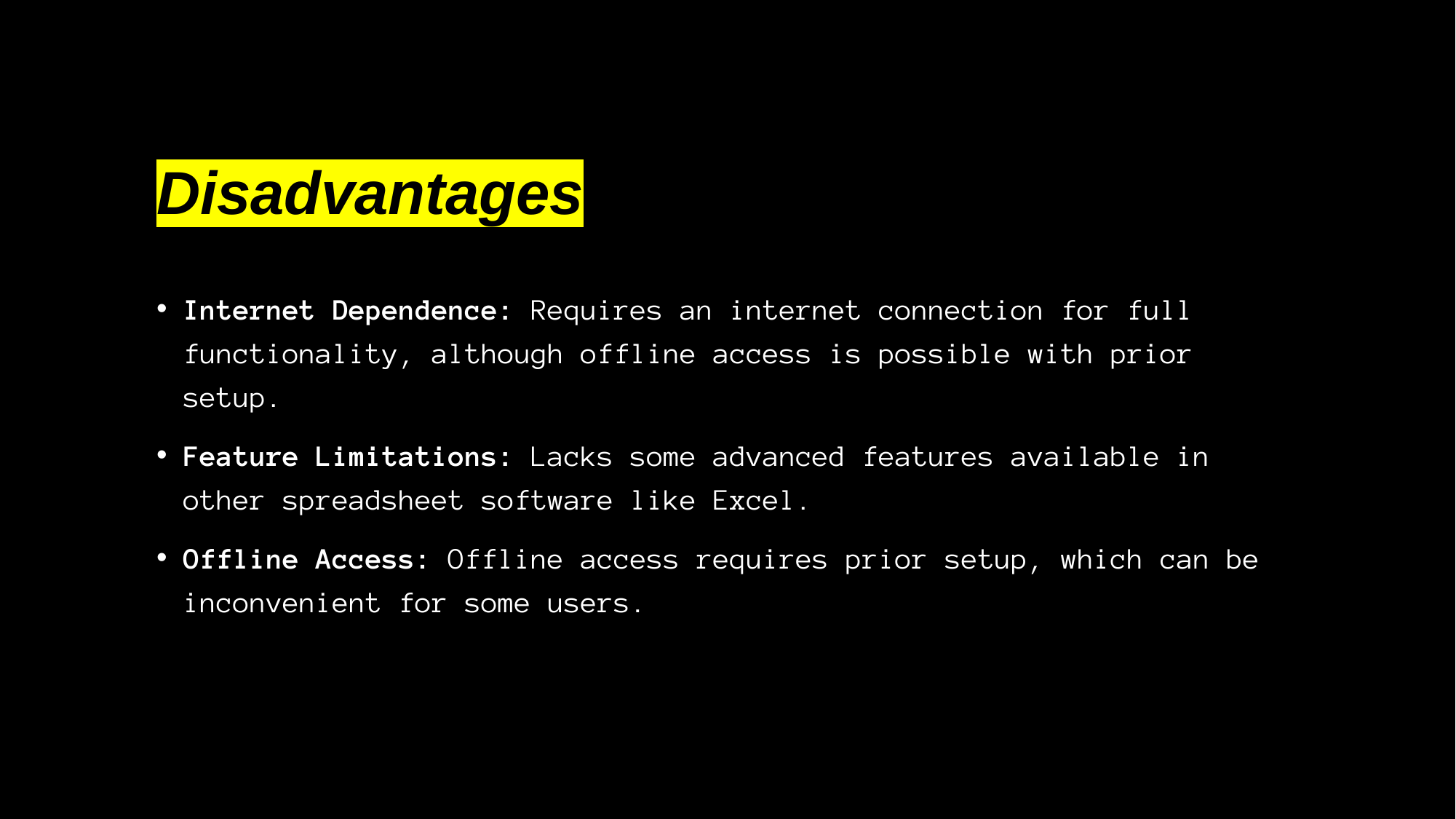

# Disadvantages
Internet Dependence: Requires an internet connection for full functionality, although offline access is possible with prior setup.
Feature Limitations: Lacks some advanced features available in other spreadsheet software like Excel.
Offline Access: Offline access requires prior setup, which can be inconvenient for some users.